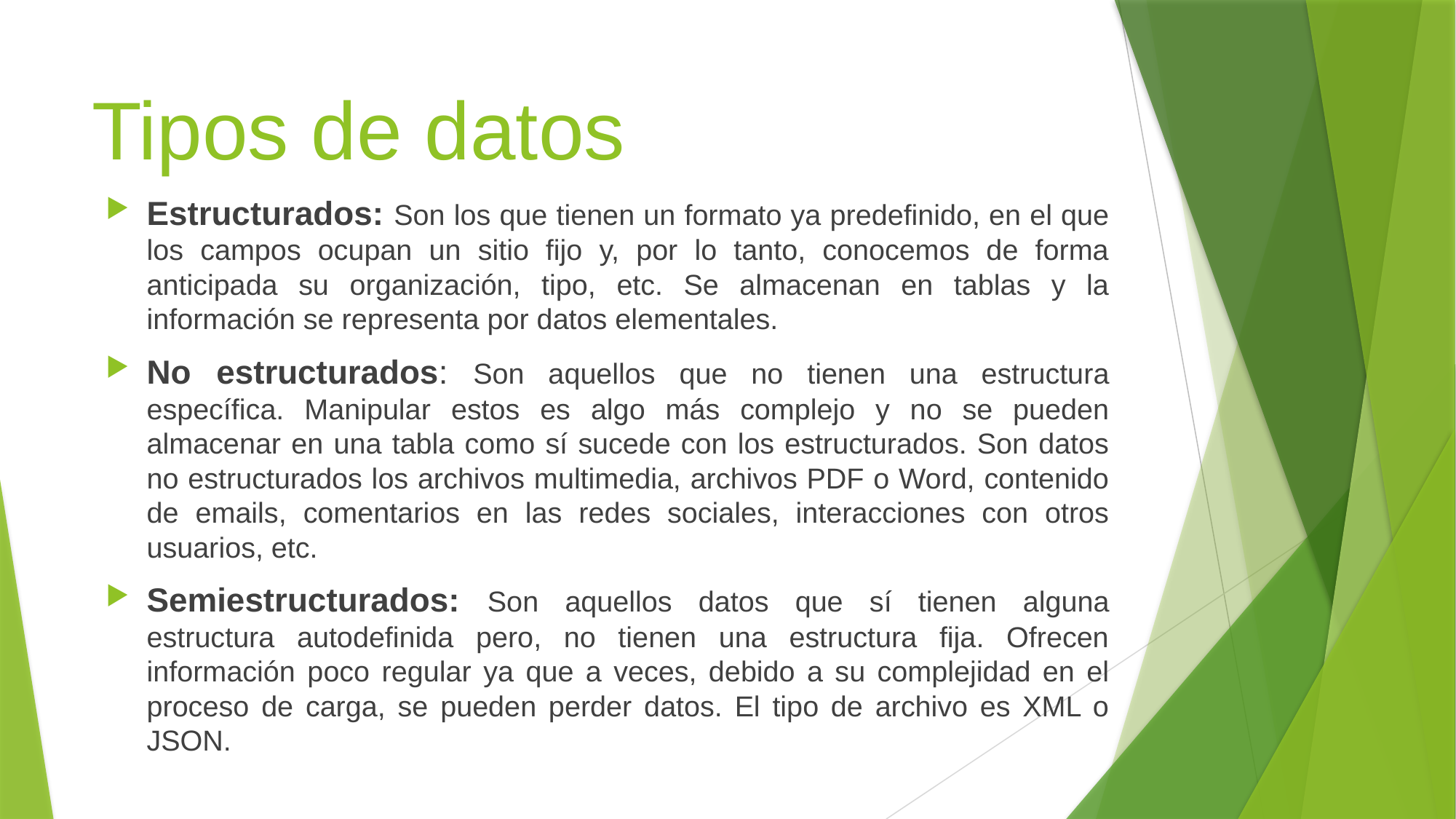

# Tipos de datos
Estructurados: Son los que tienen un formato ya predefinido, en el que los campos ocupan un sitio fijo y, por lo tanto, conocemos de forma anticipada su organización, tipo, etc. Se almacenan en tablas y la información se representa por datos elementales.
No estructurados: Son aquellos que no tienen una estructura específica. Manipular estos es algo más complejo y no se pueden almacenar en una tabla como sí sucede con los estructurados. Son datos no estructurados los archivos multimedia, archivos PDF o Word, contenido de emails, comentarios en las redes sociales, interacciones con otros usuarios, etc.
Semiestructurados: Son aquellos datos que sí tienen alguna estructura autodefinida pero, no tienen una estructura fija. Ofrecen información poco regular ya que a veces, debido a su complejidad en el proceso de carga, se pueden perder datos. El tipo de archivo es XML o JSON.